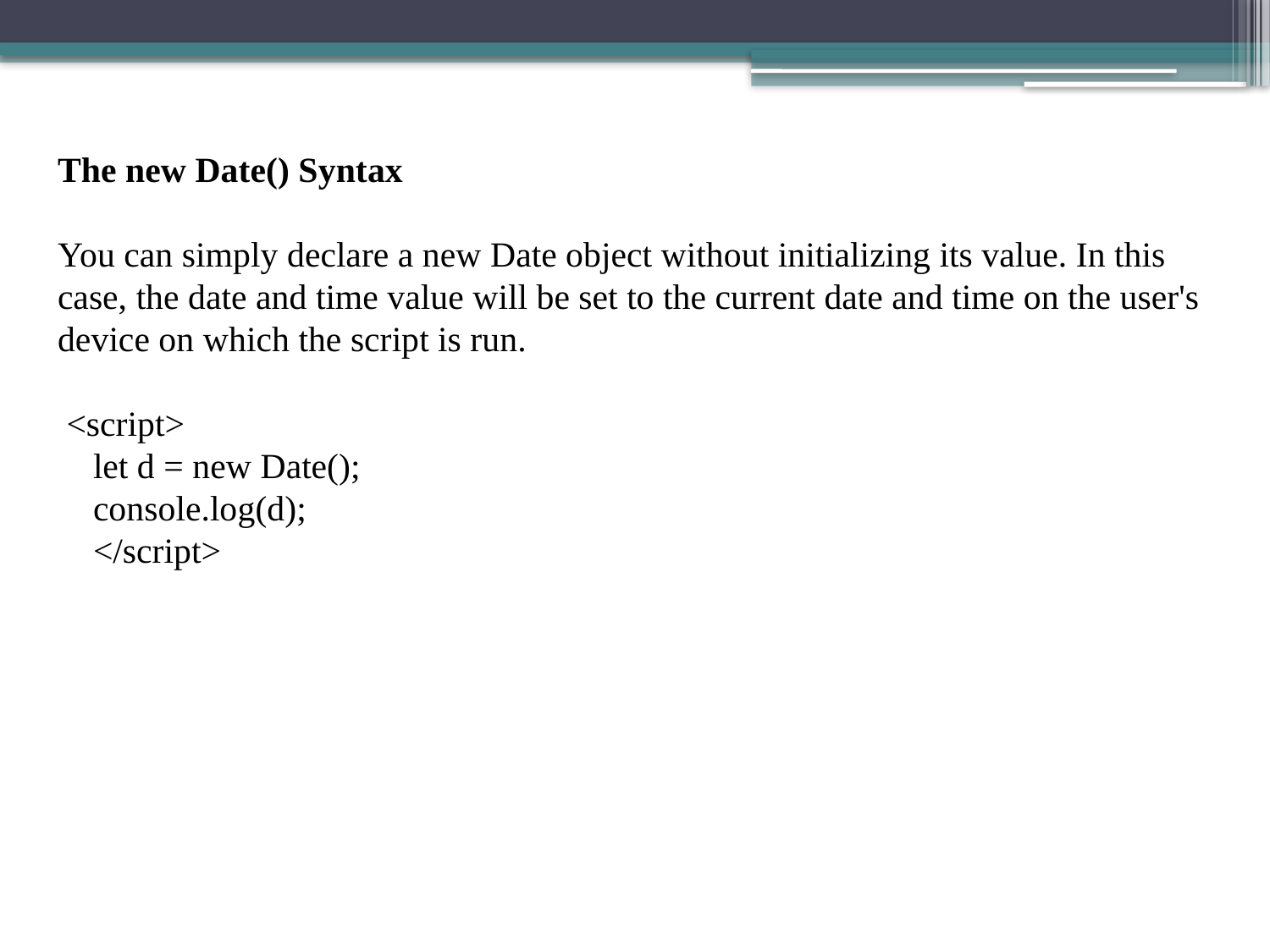

The new Date() Syntax

You can simply declare a new Date object without initializing its value. In this case, the date and time value will be set to the current date and time on the user's device on which the script is run.

 <script>
    let d = new Date();
    console.log(d);
    </script>